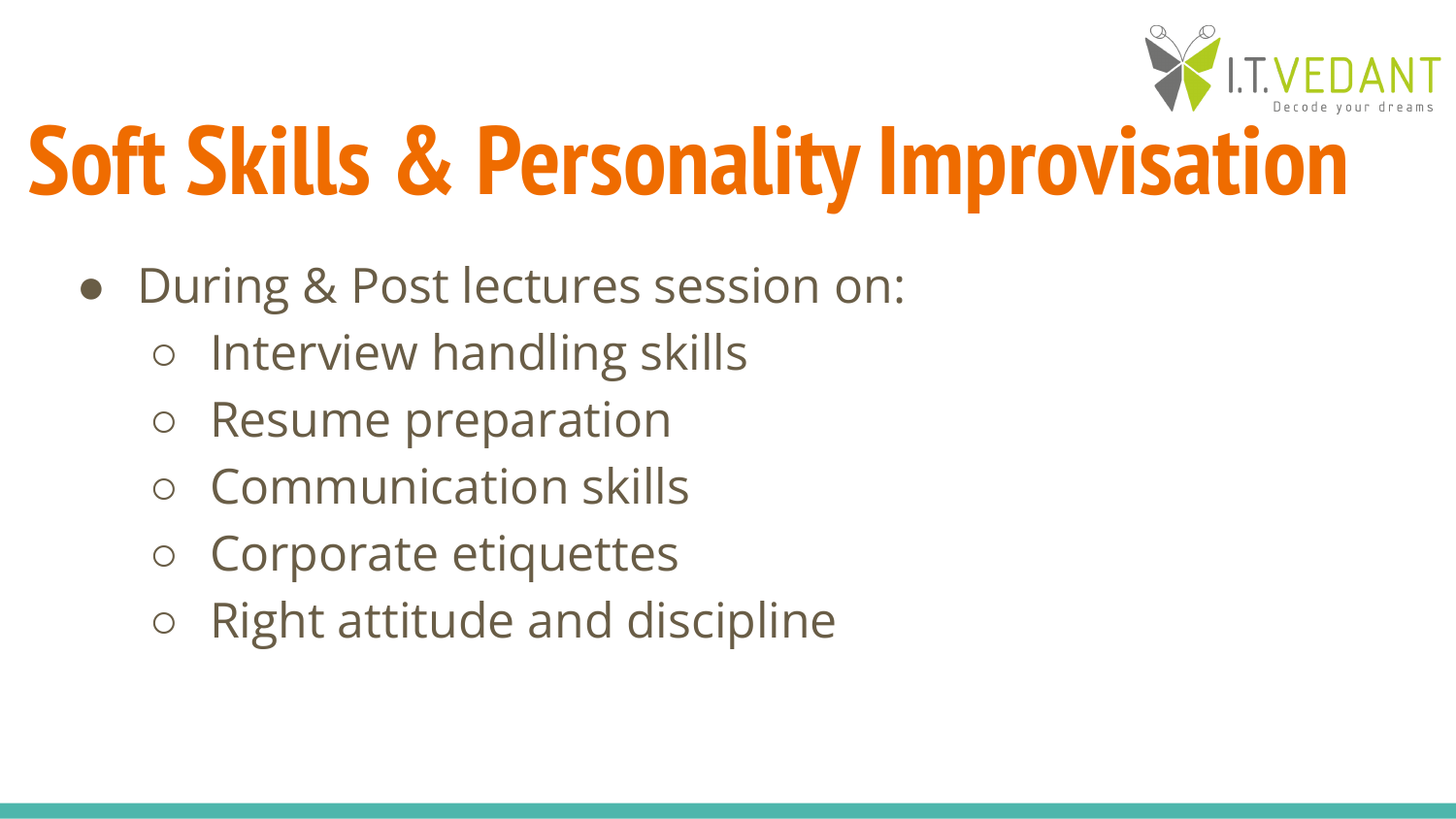

# Soft Skills & Personality Improvisation
During & Post lectures session on:
Interview handling skills
Resume preparation
Communication skills
Corporate etiquettes
Right attitude and discipline